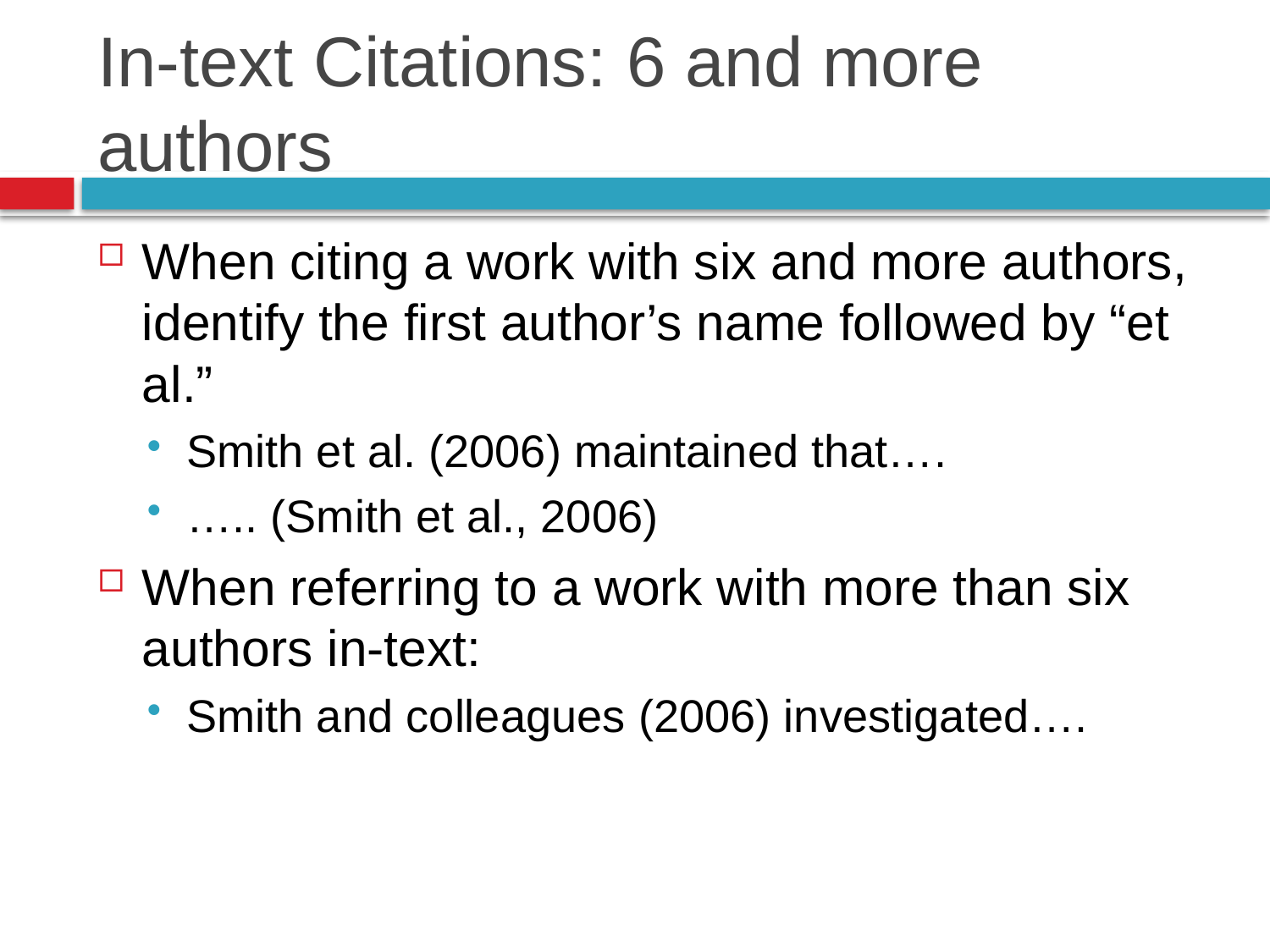

# In-text Citations: 6 and more authors
When citing a work with six and more authors, identify the first author’s name followed by “et al.”
Smith et al. (2006) maintained that….
….. (Smith et al., 2006)
When referring to a work with more than six authors in-text:
Smith and colleagues (2006) investigated….